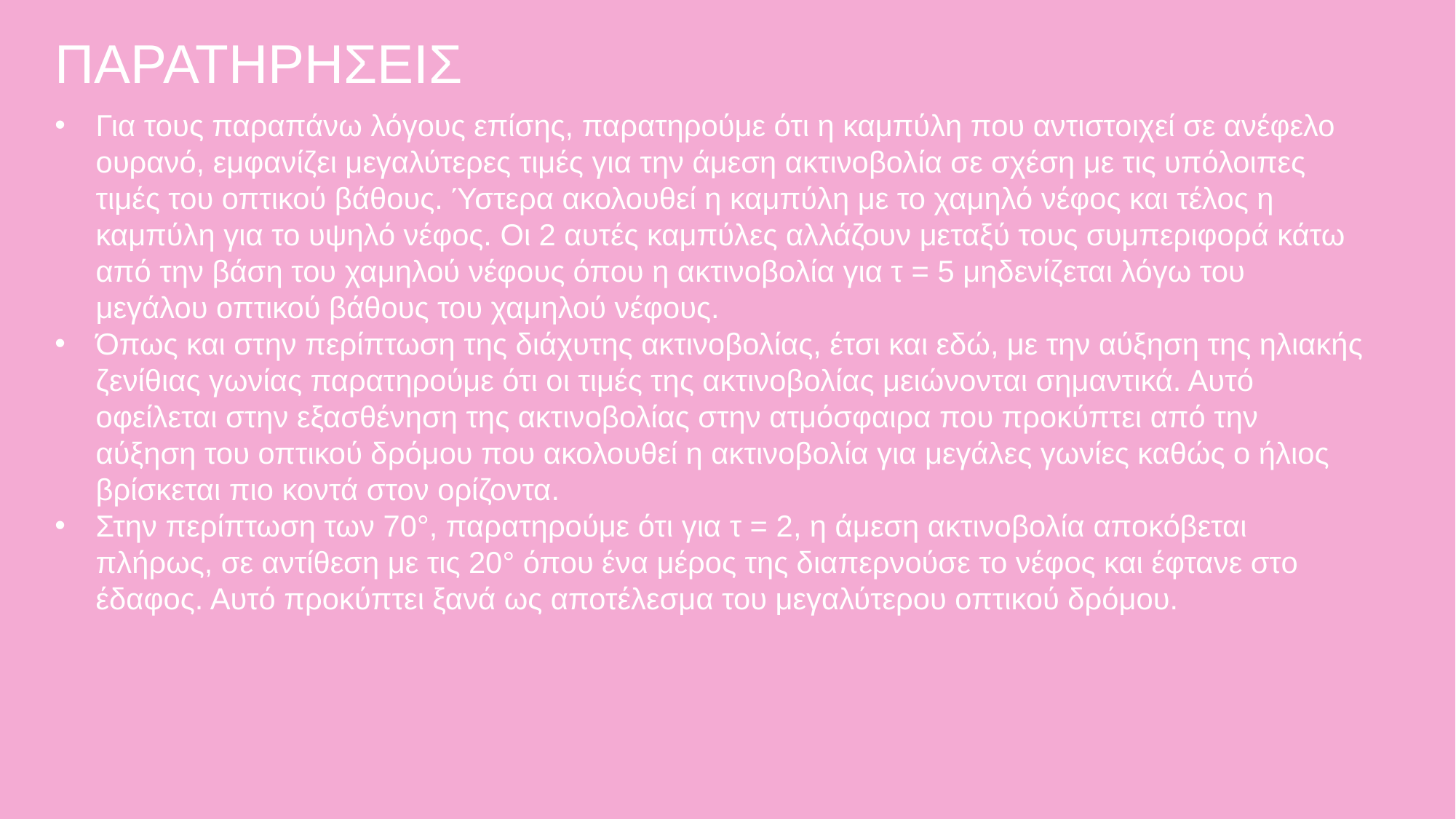

ΠΑΡΑΤΗΡΗΣΕΙΣ
Για τους παραπάνω λόγους επίσης, παρατηρούμε ότι η καμπύλη που αντιστοιχεί σε ανέφελο ουρανό, εμφανίζει μεγαλύτερες τιμές για την άμεση ακτινοβολία σε σχέση με τις υπόλοιπες τιμές του οπτικού βάθους. Ύστερα ακολουθεί η καμπύλη με το χαμηλό νέφος και τέλος η καμπύλη για το υψηλό νέφος. Οι 2 αυτές καμπύλες αλλάζουν μεταξύ τους συμπεριφορά κάτω από την βάση του χαμηλού νέφους όπου η ακτινοβολία για τ = 5 μηδενίζεται λόγω του μεγάλου οπτικού βάθους του χαμηλού νέφους.
Όπως και στην περίπτωση της διάχυτης ακτινοβολίας, έτσι και εδώ, με την αύξηση της ηλιακής ζενίθιας γωνίας παρατηρούμε ότι οι τιμές της ακτινοβολίας μειώνονται σημαντικά. Αυτό οφείλεται στην εξασθένηση της ακτινοβολίας στην ατμόσφαιρα που προκύπτει από την αύξηση του οπτικού δρόμου που ακολουθεί η ακτινοβολία για μεγάλες γωνίες καθώς ο ήλιος βρίσκεται πιο κοντά στον ορίζοντα.
Στην περίπτωση των 70°, παρατηρούμε ότι για τ = 2, η άμεση ακτινοβολία αποκόβεται πλήρως, σε αντίθεση με τις 20° όπου ένα μέρος της διαπερνούσε το νέφος και έφτανε στο έδαφος. Αυτό προκύπτει ξανά ως αποτέλεσμα του μεγαλύτερου οπτικού δρόμου.